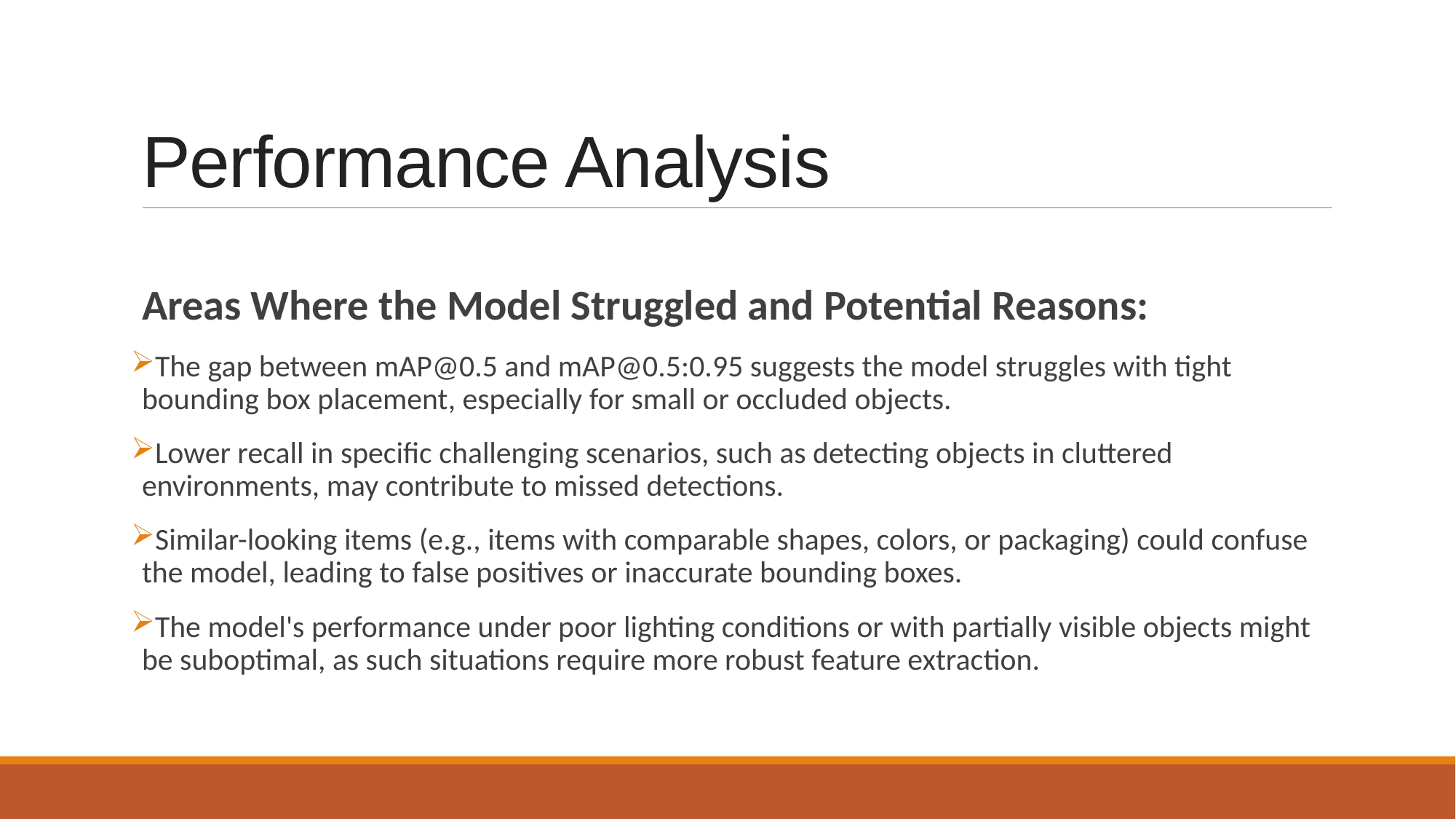

# Performance Analysis

Areas Where the Model Struggled and Potential Reasons:
The gap between mAP@0.5 and mAP@0.5:0.95 suggests the model struggles with tight bounding box placement, especially for small or occluded objects.
Lower recall in specific challenging scenarios, such as detecting objects in cluttered environments, may contribute to missed detections.
Similar-looking items (e.g., items with comparable shapes, colors, or packaging) could confuse the model, leading to false positives or inaccurate bounding boxes.
The model's performance under poor lighting conditions or with partially visible objects might be suboptimal, as such situations require more robust feature extraction.